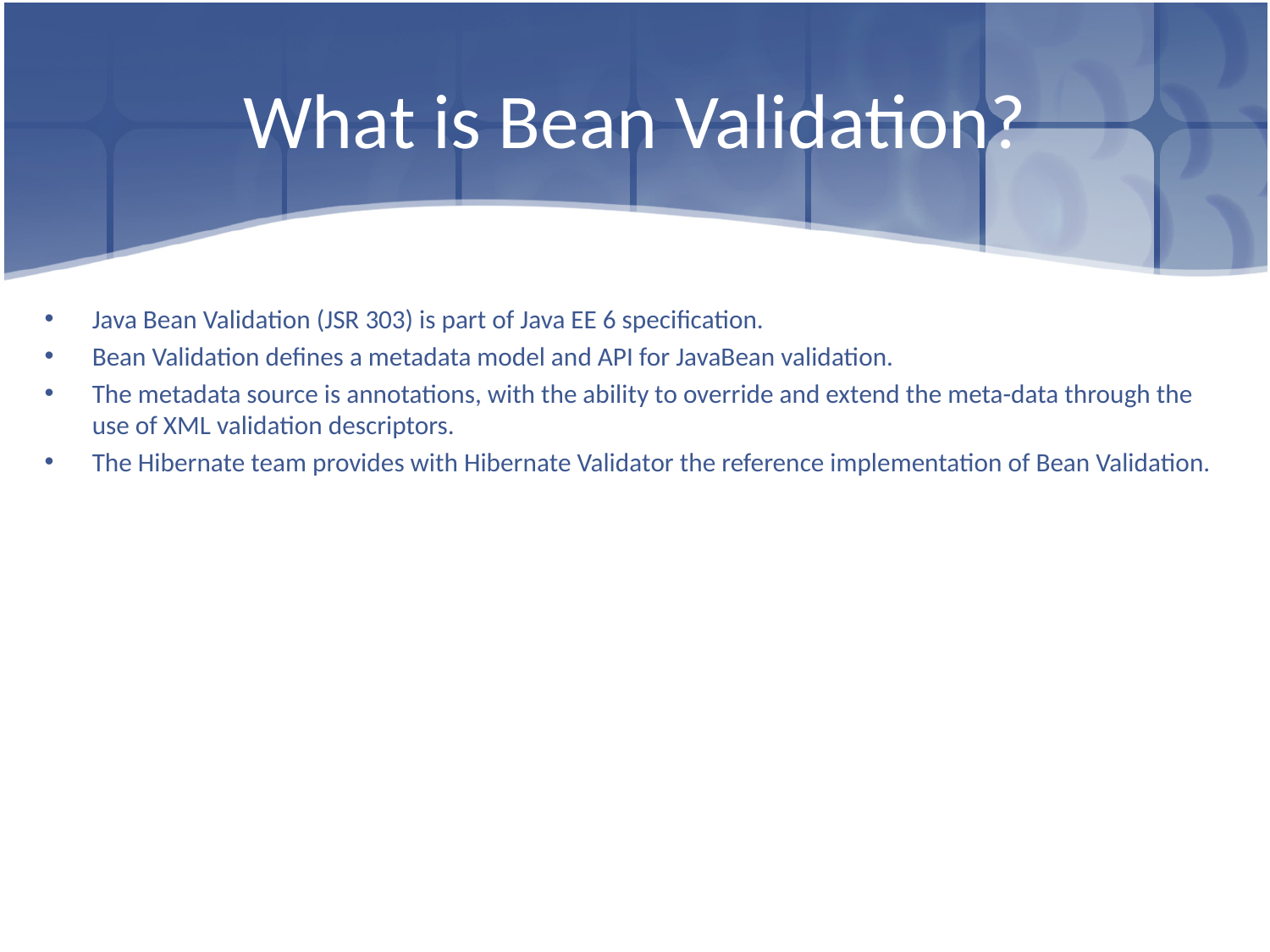

# What is Bean Validation?
Java Bean Validation (JSR 303) is part of Java EE 6 specification.
Bean Validation defines a metadata model and API for JavaBean validation.
The metadata source is annotations, with the ability to override and extend the meta-data through the use of XML validation descriptors.
The Hibernate team provides with Hibernate Validator the reference implementation of Bean Validation.